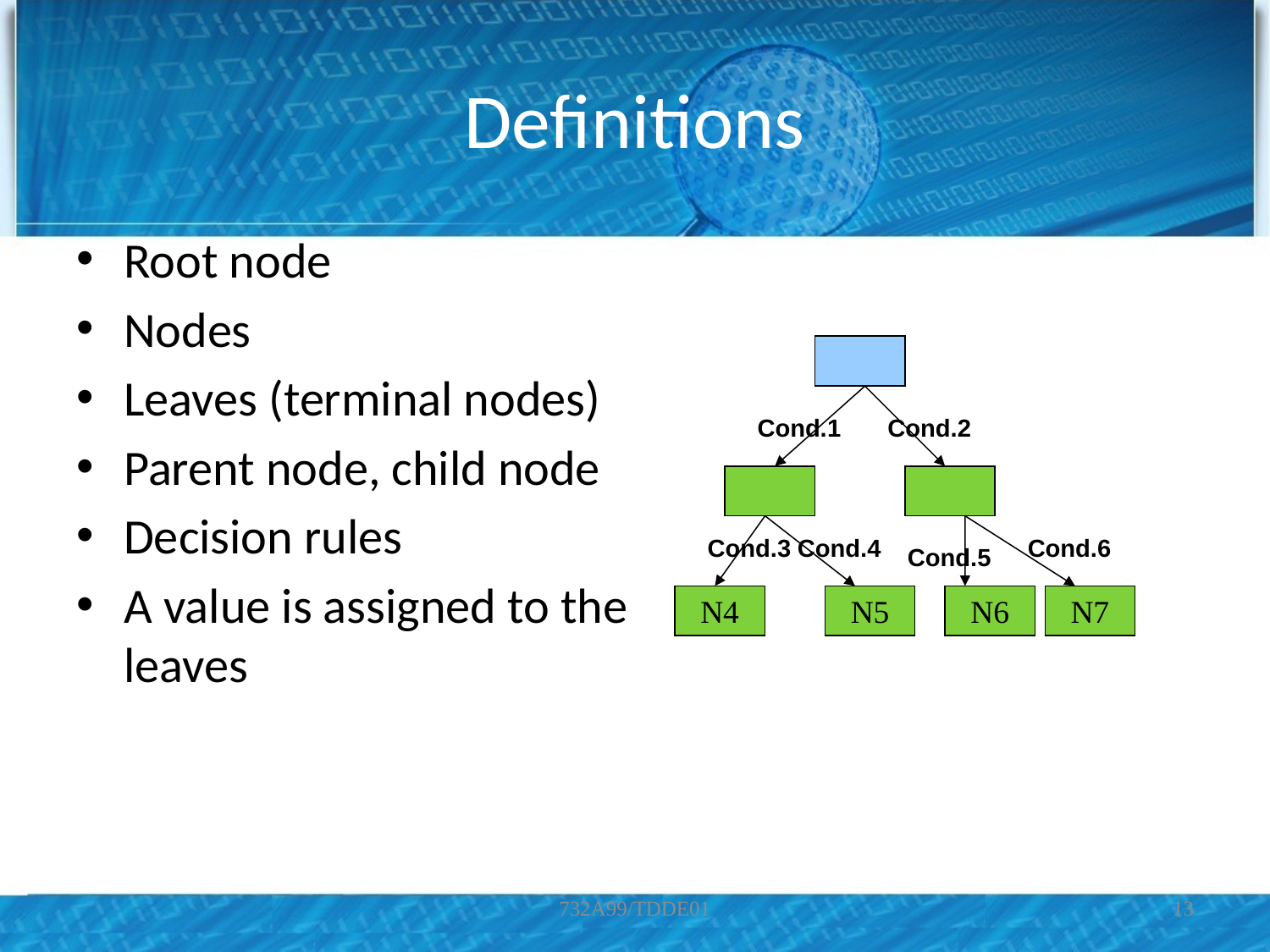

# Definitions
Root node
Nodes
Leaves (terminal nodes)
Parent node, child node
Decision rules
A value is assigned to the leaves

Cond.1
Cond.2

Cond.3
Cond.4
Cond.6
Cond.5
N4
N5
N6
N7
732A99/TDDE01
13